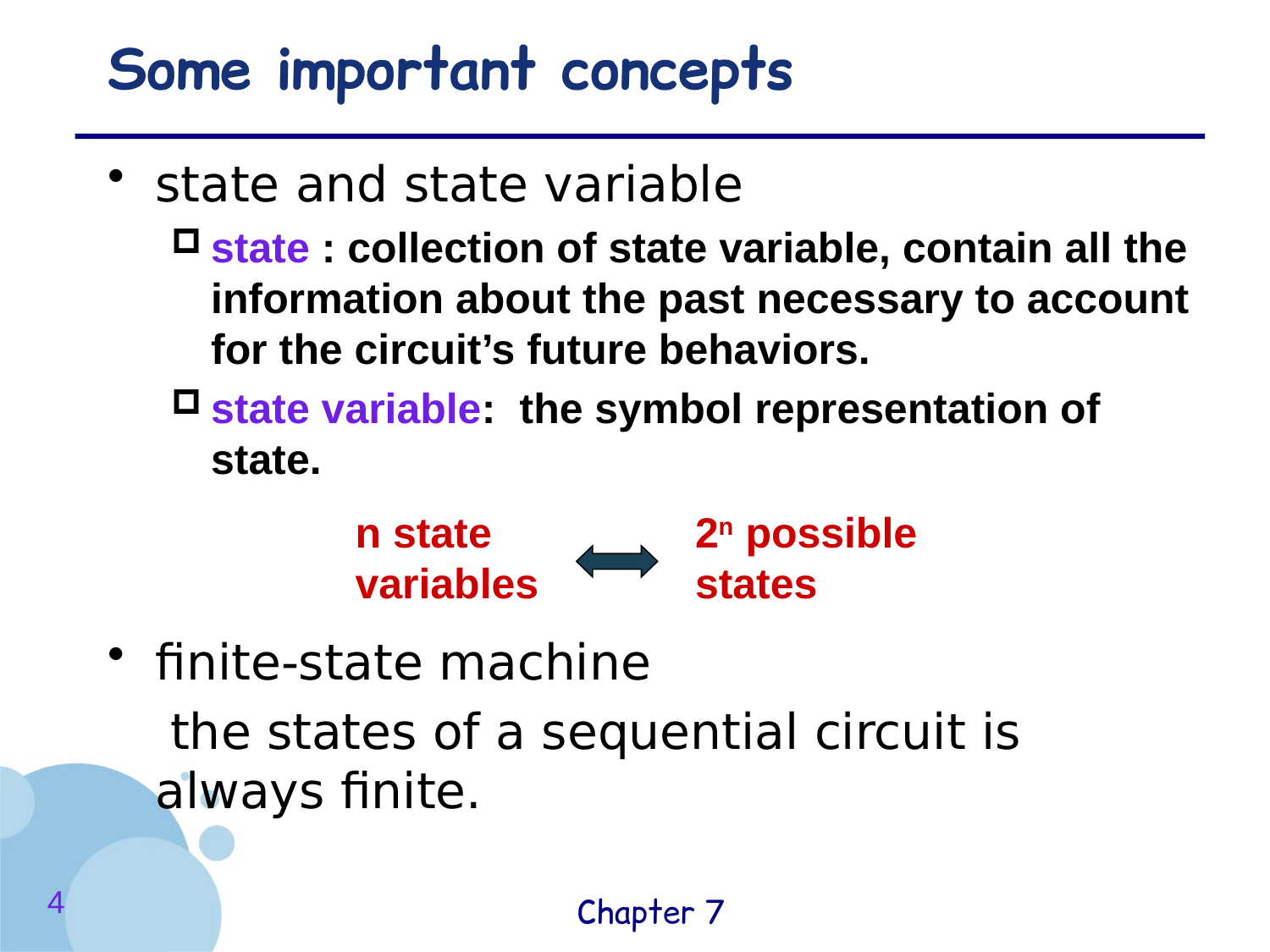

# Some important concepts
state and state variable
state : collection of state variable, contain all the information about the past necessary to account for the circuit’s future behaviors.
state variable:  the symbol representation of state.

finite-state machine
    the states of a sequential circuit is always finite.
n state variables
2n possible states